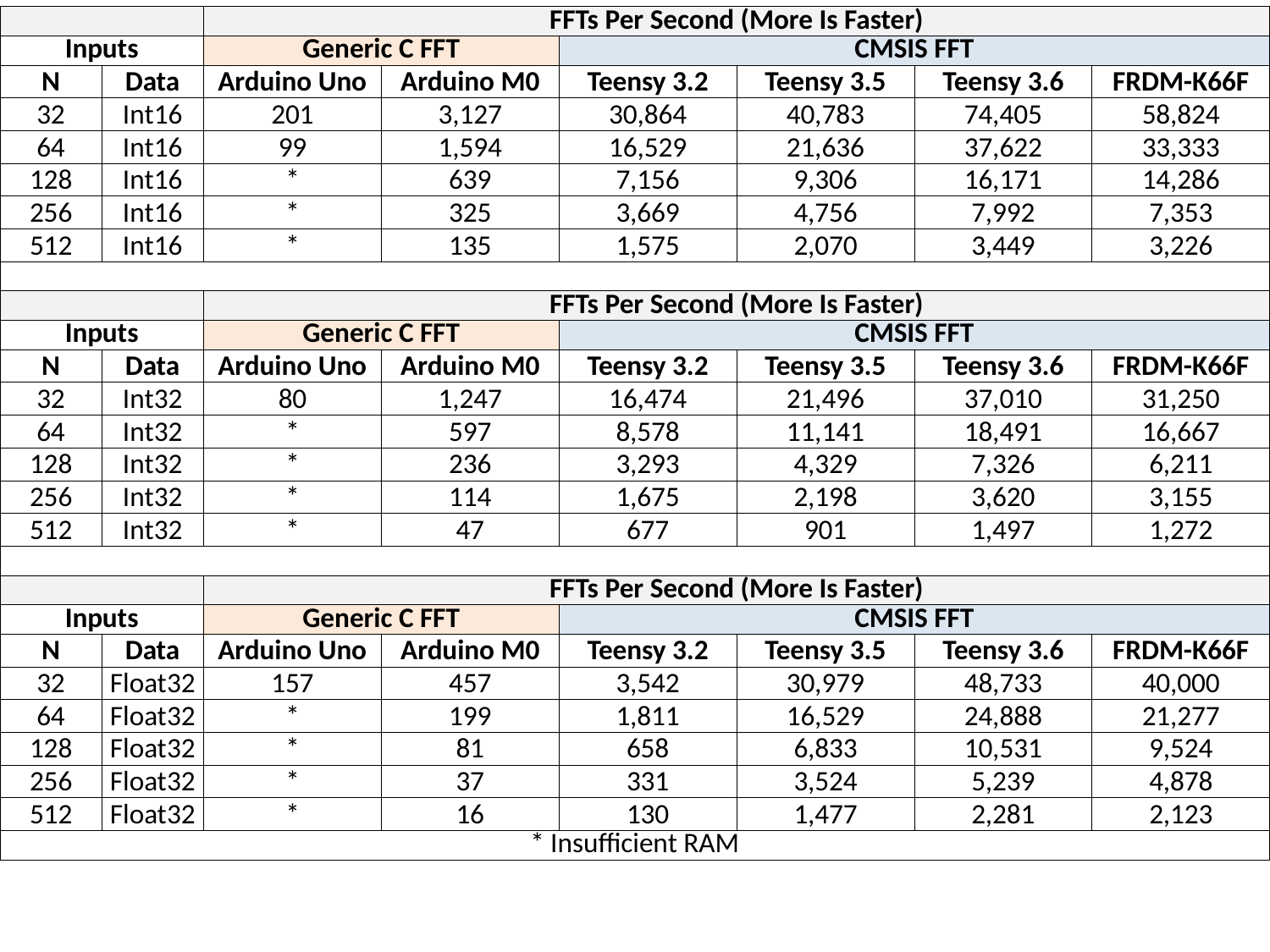

|  |  | FFTs Per Second (More Is Faster) |  |  |  |  |  |
| --- | --- | --- | --- | --- | --- | --- | --- |
| Inputs |  | Generic C FFT |  | CMSIS FFT |  |  |  |
| N | Data | Arduino Uno | Arduino M0 | Teensy 3.2 | Teensy 3.5 | Teensy 3.6 | FRDM-K66F |
| 32 | Int16 | 201 | 3,127 | 30,864 | 40,783 | 74,405 | 58,824 |
| 64 | Int16 | 99 | 1,594 | 16,529 | 21,636 | 37,622 | 33,333 |
| 128 | Int16 | \* | 639 | 7,156 | 9,306 | 16,171 | 14,286 |
| 256 | Int16 | \* | 325 | 3,669 | 4,756 | 7,992 | 7,353 |
| 512 | Int16 | \* | 135 | 1,575 | 2,070 | 3,449 | 3,226 |
|  |  |  |  |  |  |  |  |
|  |  | FFTs Per Second (More Is Faster) |  |  |  |  |  |
| Inputs |  | Generic C FFT |  | CMSIS FFT |  |  |  |
| N | Data | Arduino Uno | Arduino M0 | Teensy 3.2 | Teensy 3.5 | Teensy 3.6 | FRDM-K66F |
| 32 | Int32 | 80 | 1,247 | 16,474 | 21,496 | 37,010 | 31,250 |
| 64 | Int32 | \* | 597 | 8,578 | 11,141 | 18,491 | 16,667 |
| 128 | Int32 | \* | 236 | 3,293 | 4,329 | 7,326 | 6,211 |
| 256 | Int32 | \* | 114 | 1,675 | 2,198 | 3,620 | 3,155 |
| 512 | Int32 | \* | 47 | 677 | 901 | 1,497 | 1,272 |
|  |  |  |  |  |  |  |  |
|  |  | FFTs Per Second (More Is Faster) |  |  |  |  |  |
| Inputs |  | Generic C FFT |  | CMSIS FFT |  |  |  |
| N | Data | Arduino Uno | Arduino M0 | Teensy 3.2 | Teensy 3.5 | Teensy 3.6 | FRDM-K66F |
| 32 | Float32 | 157 | 457 | 3,542 | 30,979 | 48,733 | 40,000 |
| 64 | Float32 | \* | 199 | 1,811 | 16,529 | 24,888 | 21,277 |
| 128 | Float32 | \* | 81 | 658 | 6,833 | 10,531 | 9,524 |
| 256 | Float32 | \* | 37 | 331 | 3,524 | 5,239 | 4,878 |
| 512 | Float32 | \* | 16 | 130 | 1,477 | 2,281 | 2,123 |
| \* Insufficient RAM |  |  |  |  |  |  |  |